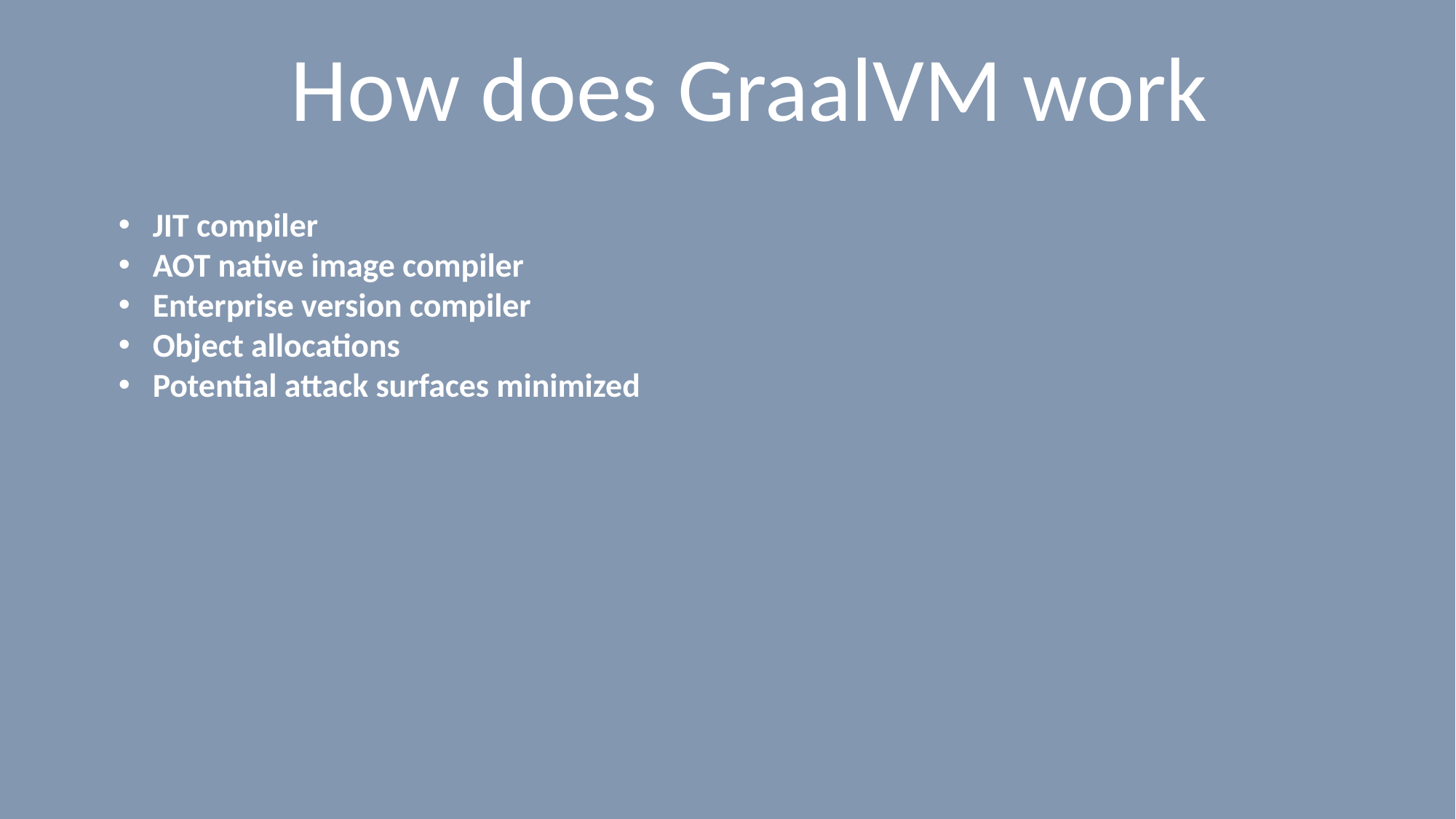

# How does GraalVM work
JIT compiler
AOT native image compiler
Enterprise version compiler
Object allocations
Potential attack surfaces minimized